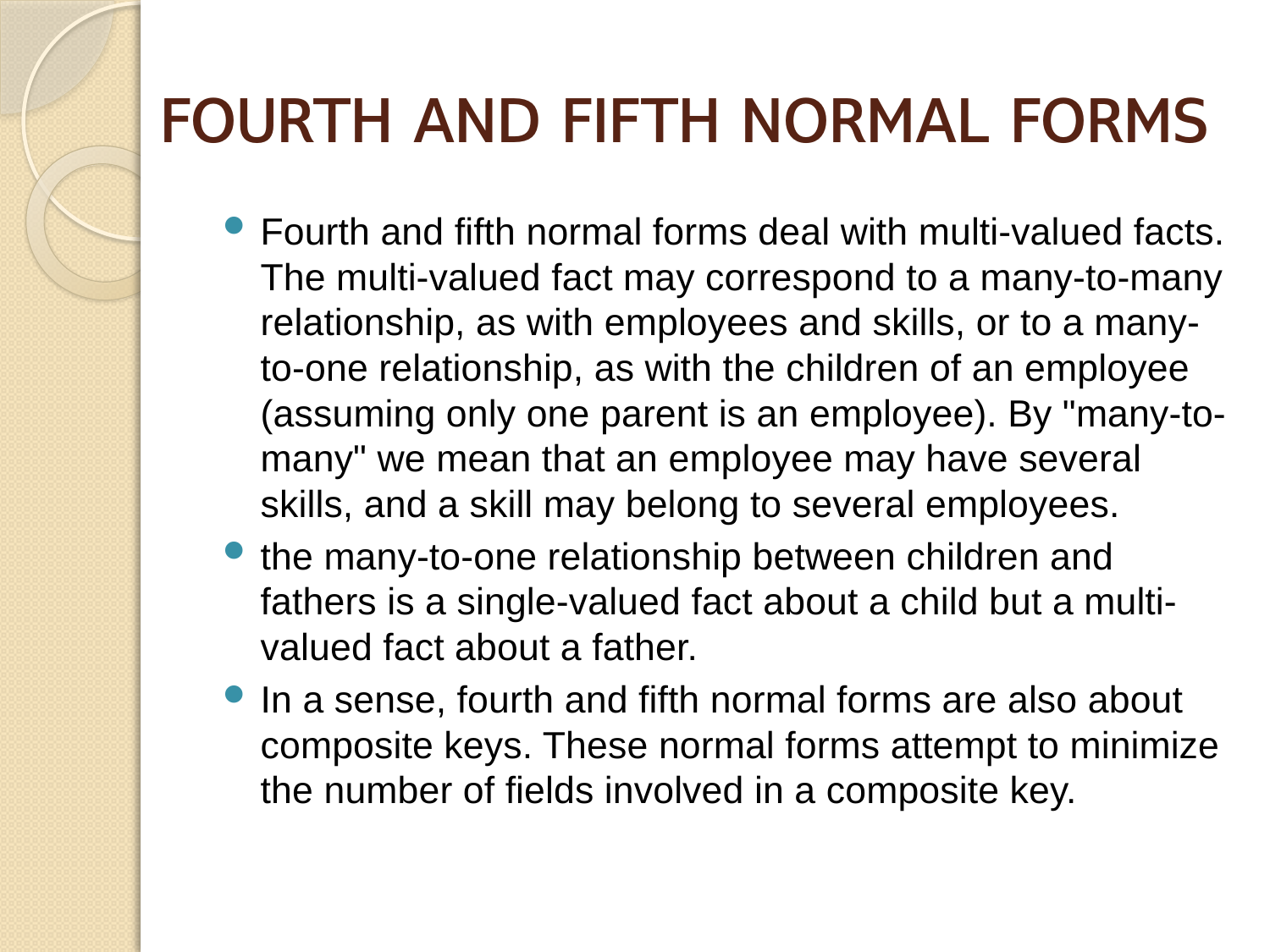

# FOURTH AND FIFTH NORMAL FORMS
Fourth and fifth normal forms deal with multi-valued facts. The multi-valued fact may correspond to a many-to-many relationship, as with employees and skills, or to a many-to-one relationship, as with the children of an employee (assuming only one parent is an employee). By "many-to-many" we mean that an employee may have several skills, and a skill may belong to several employees.
the many-to-one relationship between children and fathers is a single-valued fact about a child but a multi-valued fact about a father.
In a sense, fourth and fifth normal forms are also about composite keys. These normal forms attempt to minimize the number of fields involved in a composite key.